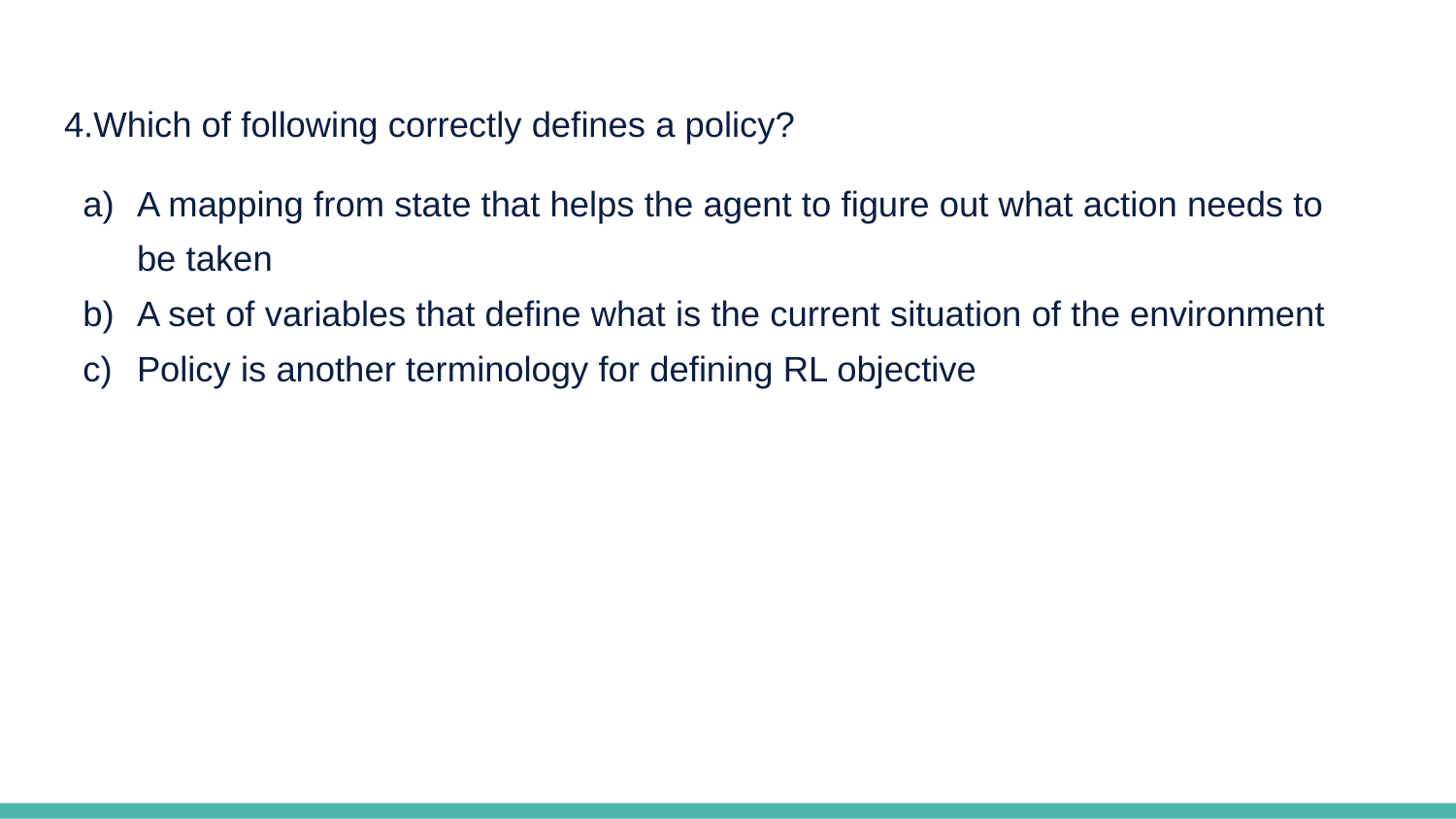

4.Which of following correctly defines a policy?
A mapping from state that helps the agent to figure out what action needs to be taken
A set of variables that define what is the current situation of the environment
Policy is another terminology for defining RL objective